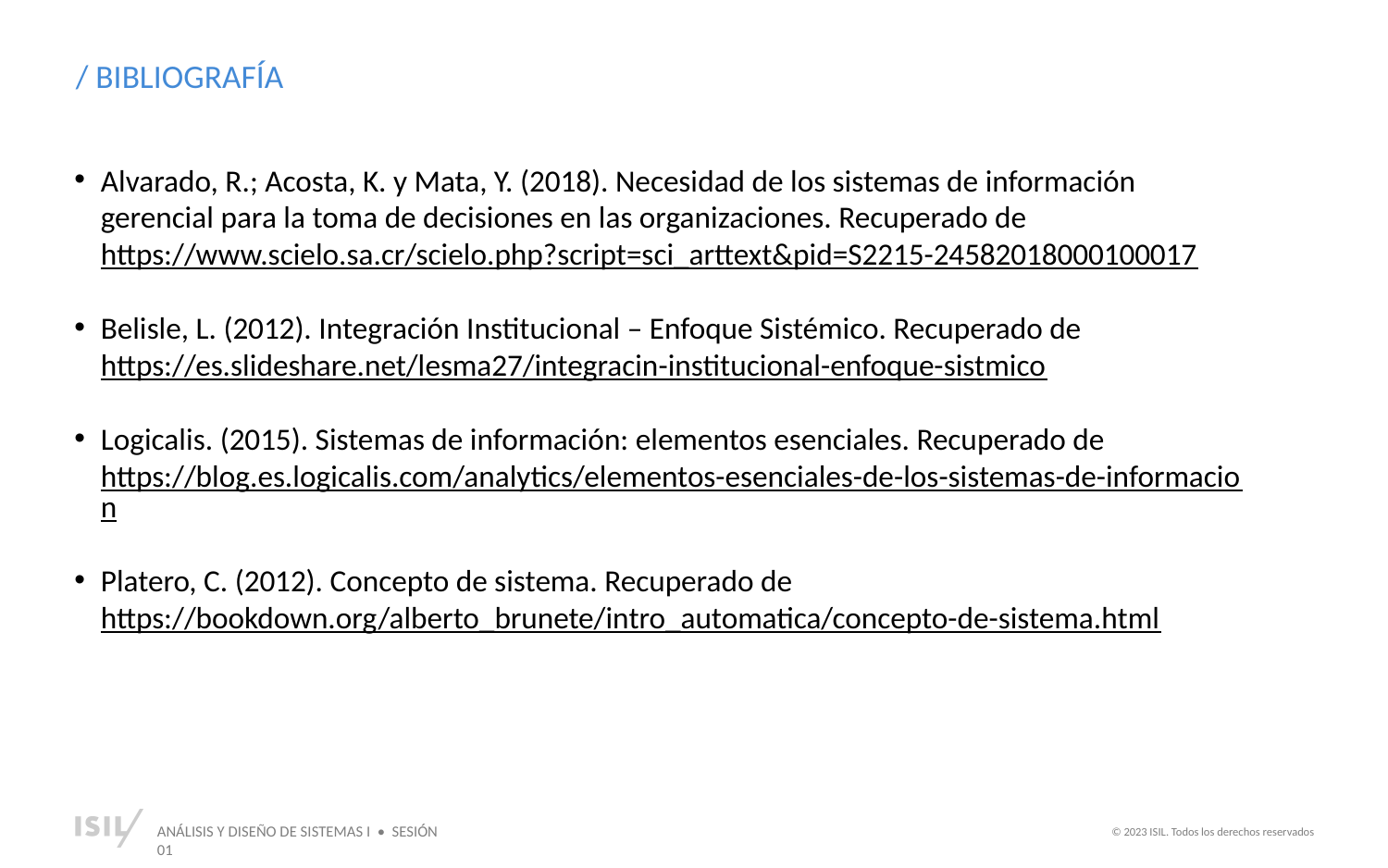

/ BIBLIOGRAFÍA

Alvarado, R.; Acosta, K. y Mata, Y. (2018). Necesidad de los sistemas de información gerencial para la toma de decisiones en las organizaciones. Recuperado de https://www.scielo.sa.cr/scielo.php?script=sci_arttext&pid=S2215-24582018000100017

Belisle, L. (2012). Integración Institucional – Enfoque Sistémico. Recuperado de https://es.slideshare.net/lesma27/integracin-institucional-enfoque-sistmico

Logicalis. (2015). Sistemas de información: elementos esenciales. Recuperado de https://blog.es.logicalis.com/analytics/elementos-esenciales-de-los-sistemas-de-informacion

Platero, C. (2012). Concepto de sistema. Recuperado de  https://bookdown.org/alberto_brunete/intro_automatica/concepto-de-sistema.html